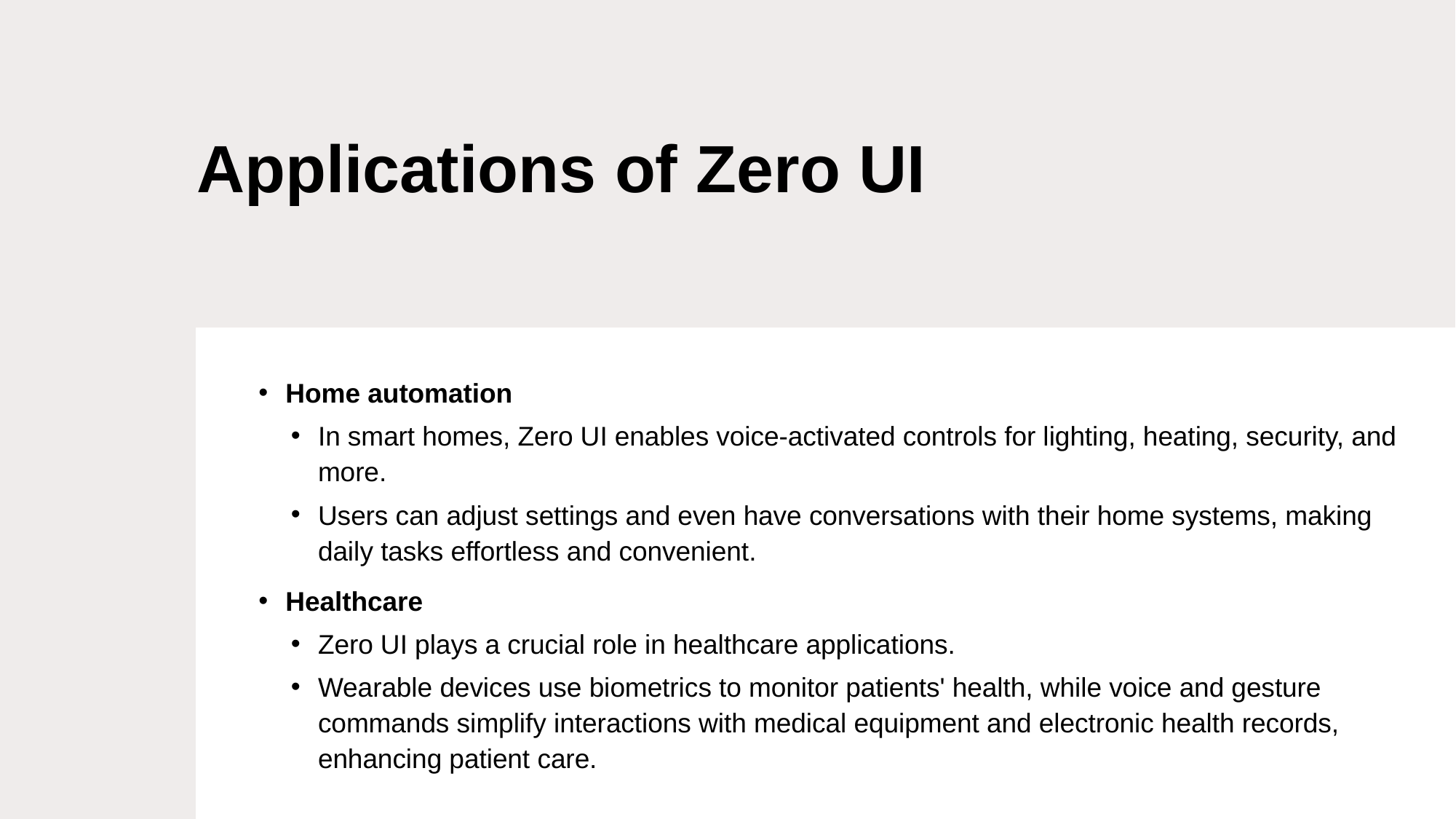

# Applications of Zero UI

Home automation
In smart homes, Zero UI enables voice-activated controls for lighting, heating, security, and more.
Users can adjust settings and even have conversations with their home systems, making daily tasks effortless and convenient.
Healthcare
Zero UI plays a crucial role in healthcare applications.
Wearable devices use biometrics to monitor patients' health, while voice and gesture commands simplify interactions with medical equipment and electronic health records, enhancing patient care.